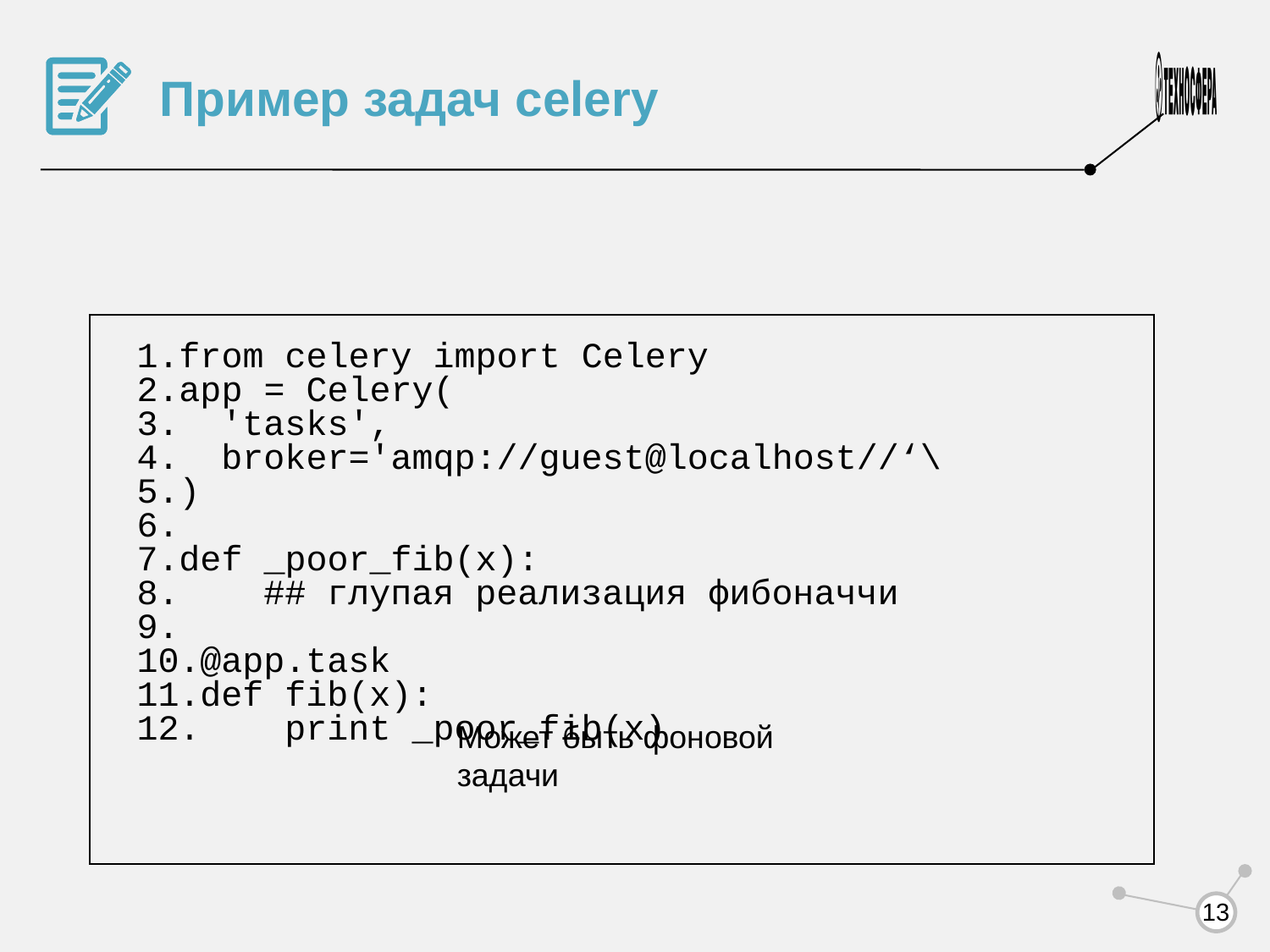

Пример задач celery

from celery import Celery
app = Celery(
  'tasks',
  broker='amqp://guest@localhost//‘\
)

def _poor_fib(x):
    ## глупая реализация фибоначчи

@app.task
def fib(x):
    print _poor_fib(x)

Может быть фоновой задачи
13